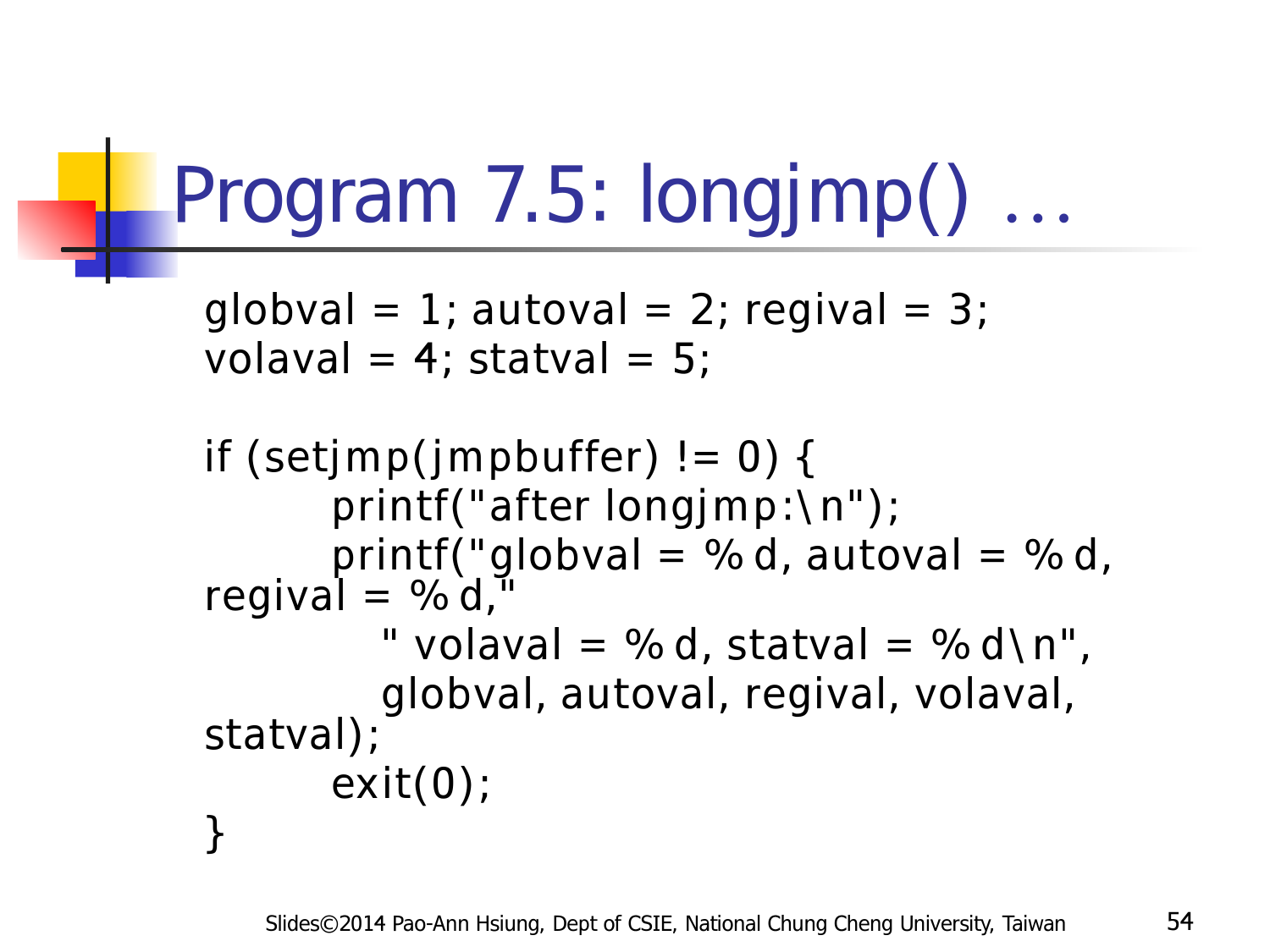

# Program 7.5: longjmp() …
	globval = 1; autoval = 2; regival = 3;
	volaval = 4; statval = 5;

	if (setjmp(jmpbuffer) != 0) {
		printf("after longjmp:\n");
		printf("globval = %d, autoval = %d, regival = %d,"
		    " volaval = %d, statval = %d\n",
		    globval, autoval, regival, volaval, statval);
		exit(0);
	}
Slides©2014 Pao-Ann Hsiung, Dept of CSIE, National Chung Cheng University, Taiwan
54